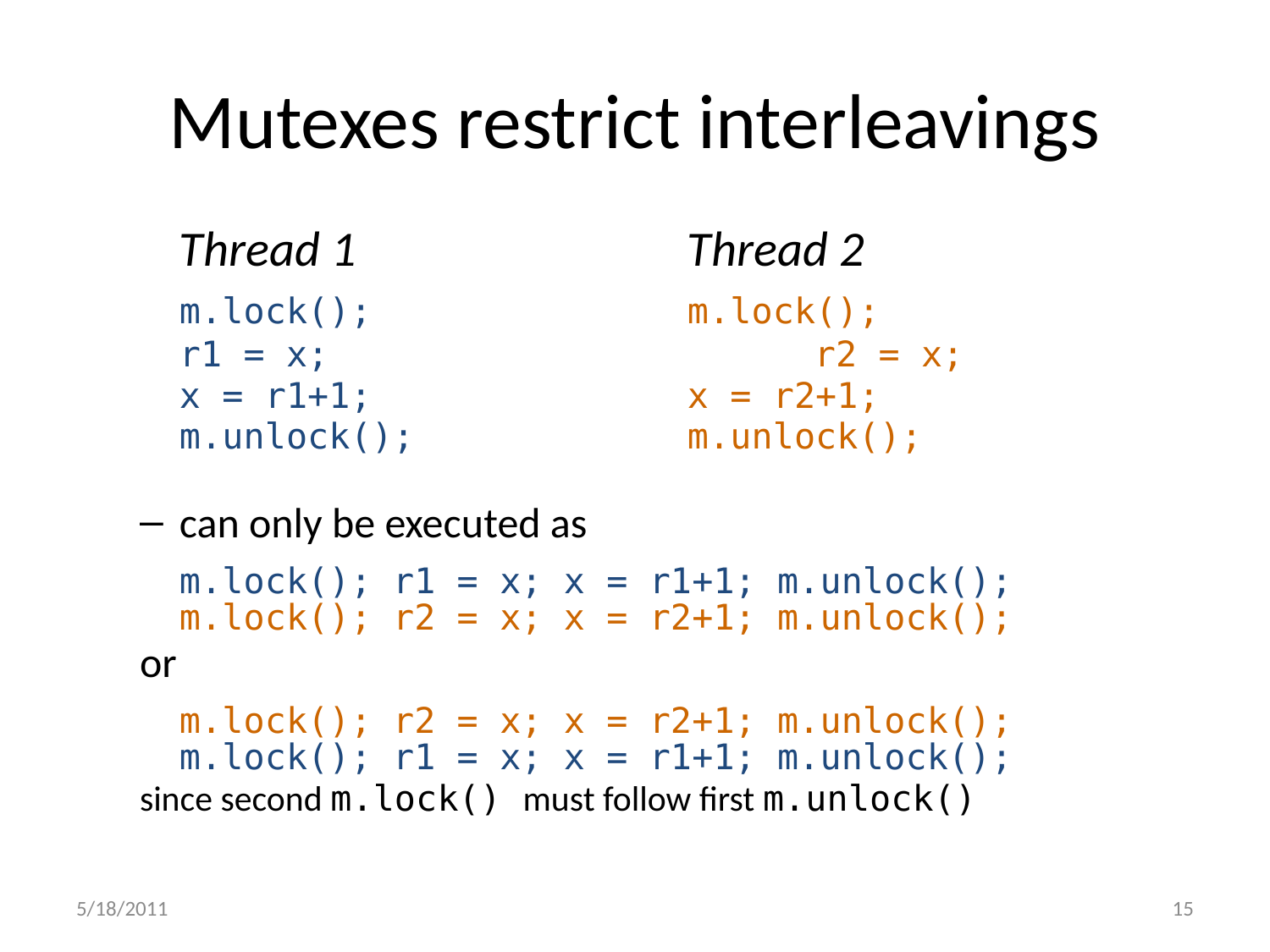

Mutexes restrict interleavings
	Thread 1			Thread 2
	m.lock();			m.lock();
	r1 = x;				r2 = x;
	x = r1+1; 			x = r2+1;
	m.unlock();			m.unlock();

can only be executed as
	m.lock(); r1 = x; x = r1+1; m.unlock(); m.lock(); r2 = x; x = r2+1; m.unlock();
or
	m.lock(); r2 = x; x = r2+1; m.unlock(); m.lock(); r1 = x; x = r1+1; m.unlock();
since second m.lock() must follow first m.unlock()

5/18/2011
15